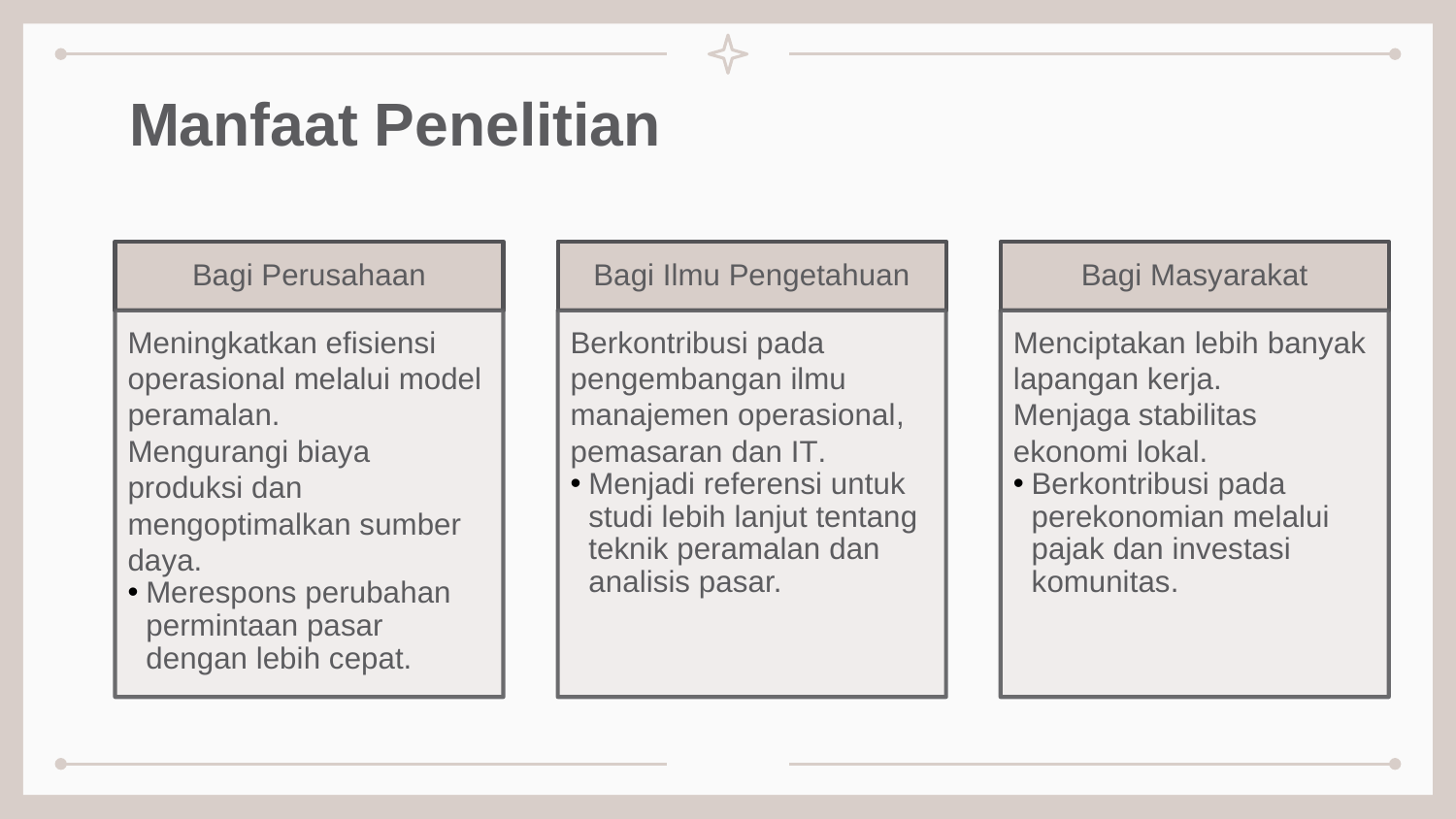

# Manfaat Penelitian
Bagi Perusahaan
Meningkatkan efisiensi operasional melalui model peramalan.
Mengurangi biaya produksi dan mengoptimalkan sumber daya.
Merespons perubahan permintaan pasar dengan lebih cepat.
Bagi Ilmu Pengetahuan
Berkontribusi pada pengembangan ilmu manajemen operasional, pemasaran dan IT.
Menjadi referensi untuk studi lebih lanjut tentang teknik peramalan dan analisis pasar.
Bagi Masyarakat
Menciptakan lebih banyak lapangan kerja.
Menjaga stabilitas ekonomi lokal.
Berkontribusi pada perekonomian melalui pajak dan investasi komunitas.